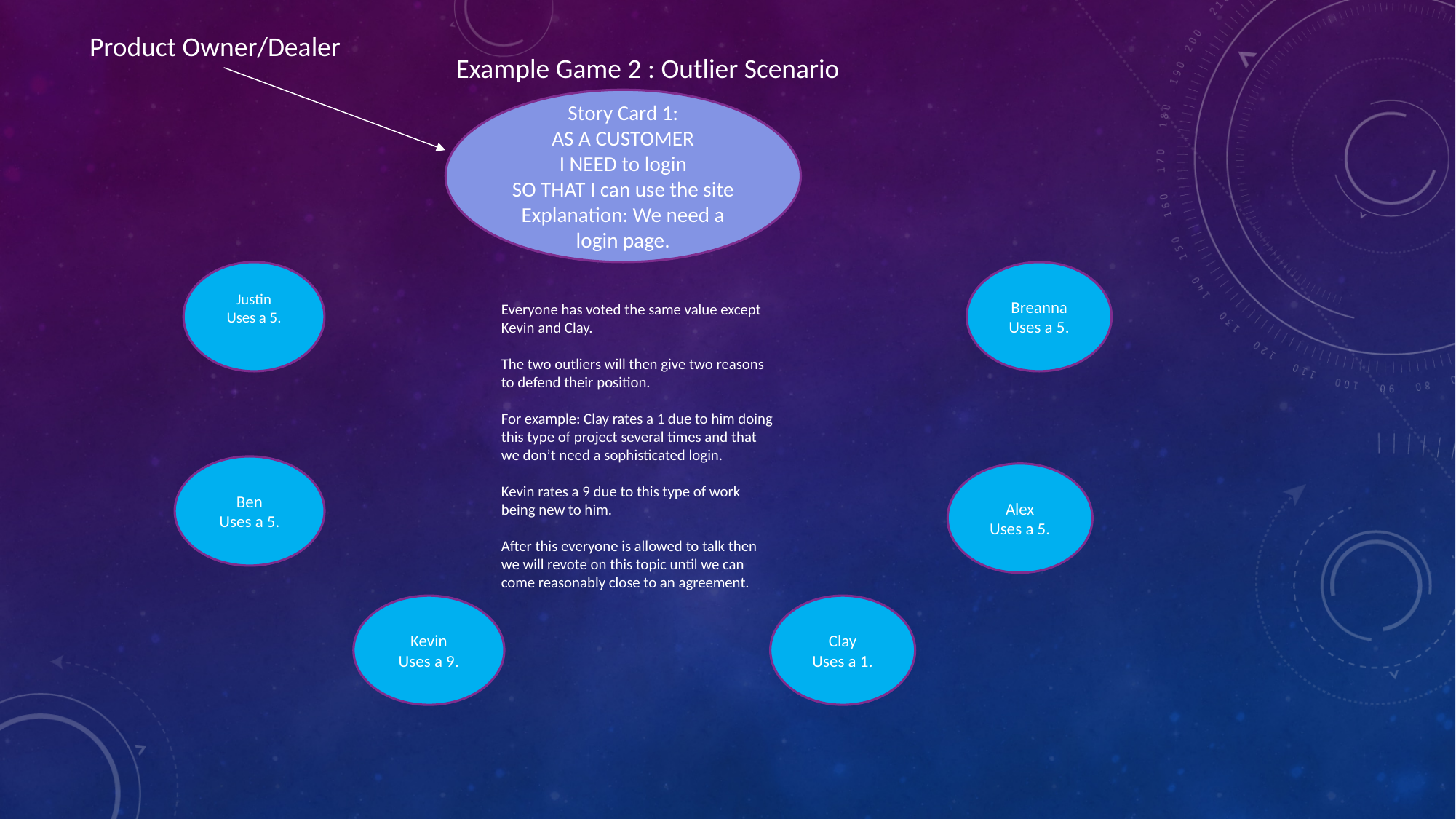

Product Owner/Dealer
Example Game 2 : Outlier Scenario
Story Card 1:
AS A CUSTOMER
I NEED to login
SO THAT I can use the site
Explanation: We need a login page.
Justin
Uses a 5.

Breanna
Uses a 5.
Everyone has voted the same value except Kevin and Clay.

The two outliers will then give two reasons to defend their position.

For example: Clay rates a 1 due to him doing this type of project several times and that we don’t need a sophisticated login.

Kevin rates a 9 due to this type of work being new to him.

After this everyone is allowed to talk then we will revote on this topic until we can come reasonably close to an agreement.

Ben
Uses a 5.
Alex
Uses a 5.
Kevin
Uses a 9.
Clay
Uses a 1.